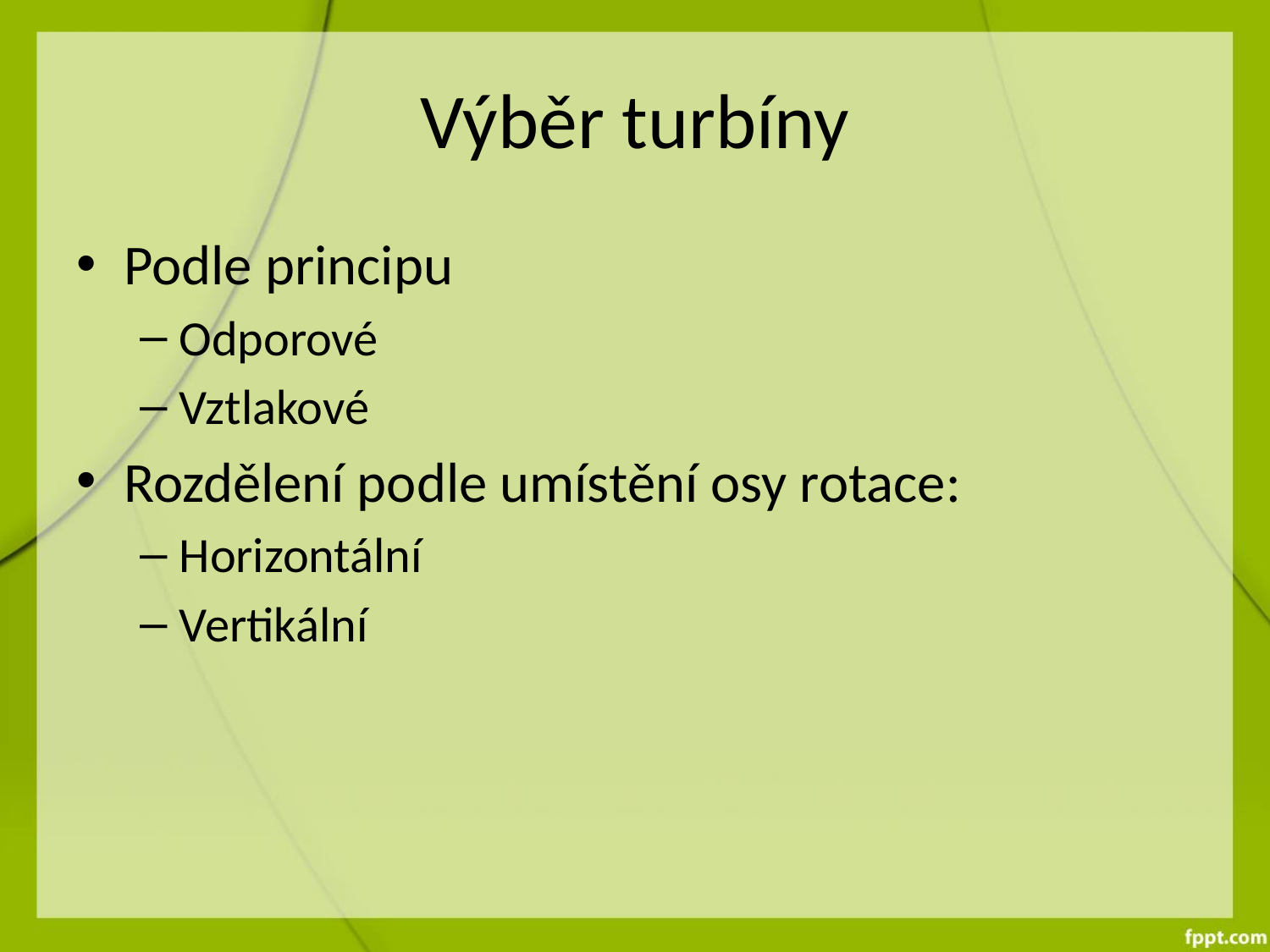

# Výběr turbíny
Podle principu
Odporové
Vztlakové
Rozdělení podle umístění osy rotace:
Horizontální
Vertikální